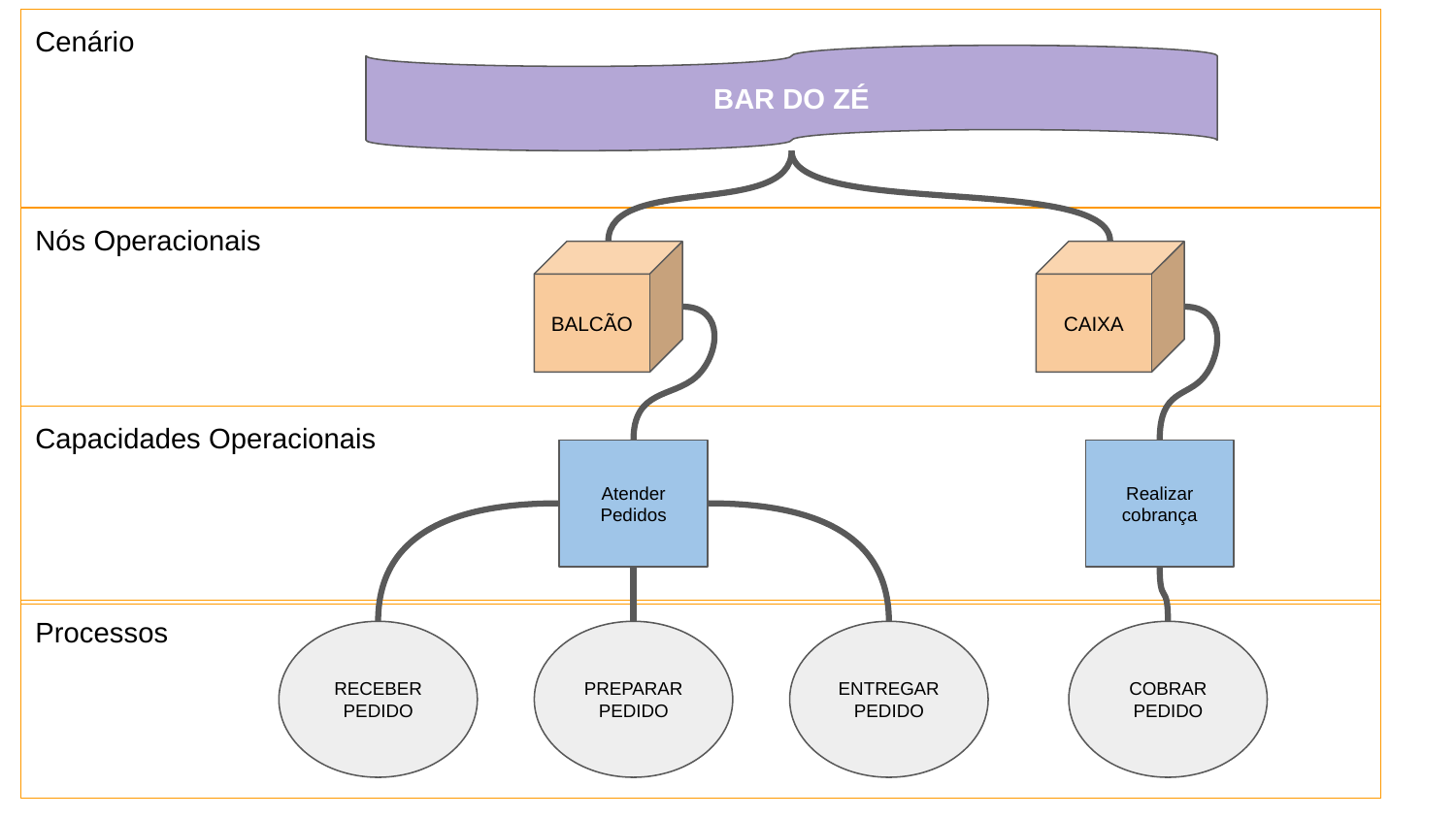

Cenário
BAR DO ZÉ
Nós Operacionais
BALCÃO
CAIXA
Capacidades Operacionais
Atender Pedidos
Realizar cobrança
Processos
RECEBER PEDIDO
PREPARAR PEDIDO
ENTREGAR PEDIDO
COBRAR PEDIDO